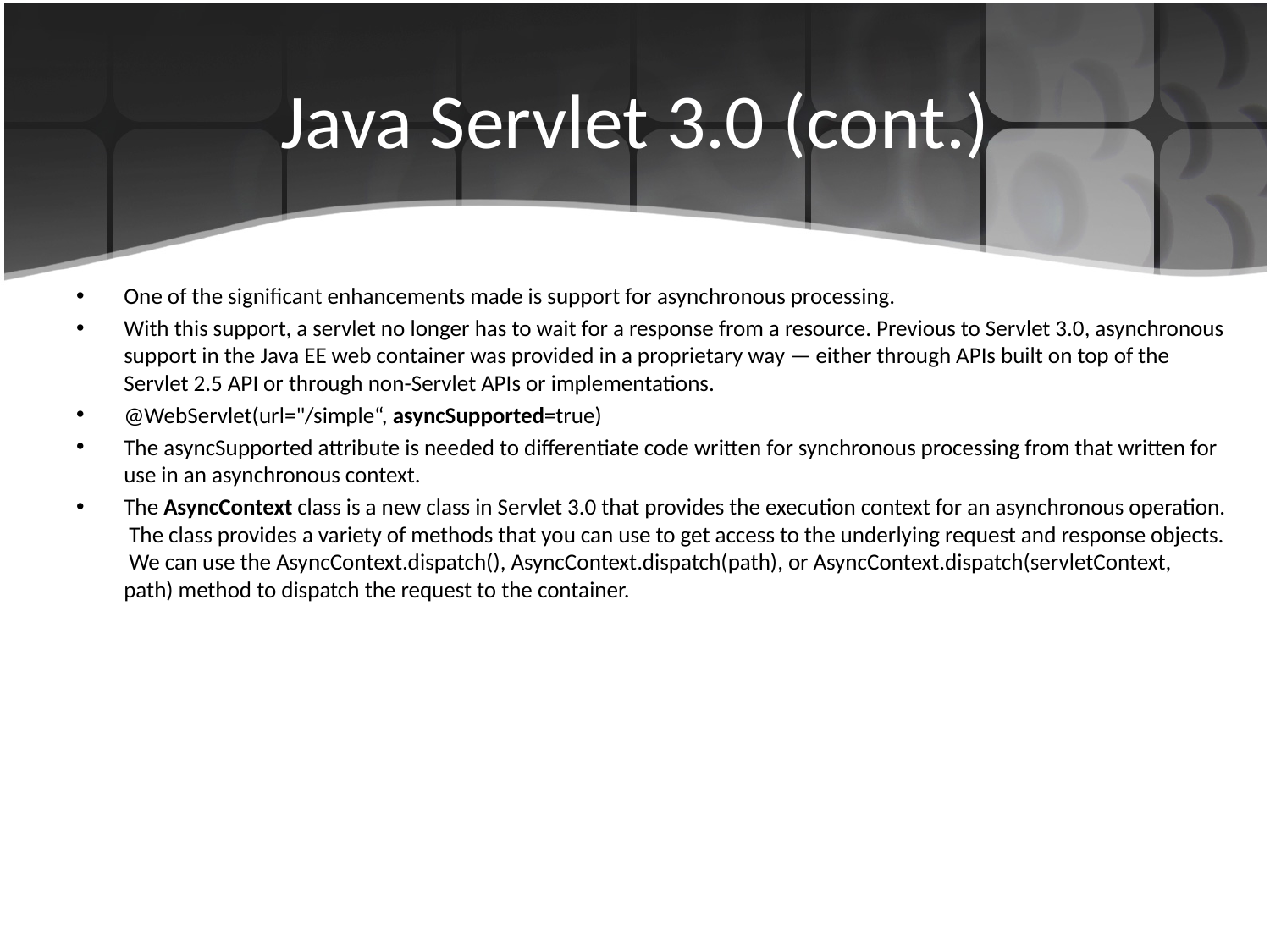

# Java Servlet 3.0 (cont.)
One of the significant enhancements made is support for asynchronous processing.
With this support, a servlet no longer has to wait for a response from a resource. Previous to Servlet 3.0, asynchronous support in the Java EE web container was provided in a proprietary way — either through APIs built on top of the Servlet 2.5 API or through non-Servlet APIs or implementations.
@WebServlet(url="/simple“, asyncSupported=true)
The asyncSupported attribute is needed to differentiate code written for synchronous processing from that written for use in an asynchronous context.
The AsyncContext class is a new class in Servlet 3.0 that provides the execution context for an asynchronous operation.  The class provides a variety of methods that you can use to get access to the underlying request and response objects.  We can use the AsyncContext.dispatch(), AsyncContext.dispatch(path), or AsyncContext.dispatch(servletContext, path) method to dispatch the request to the container.